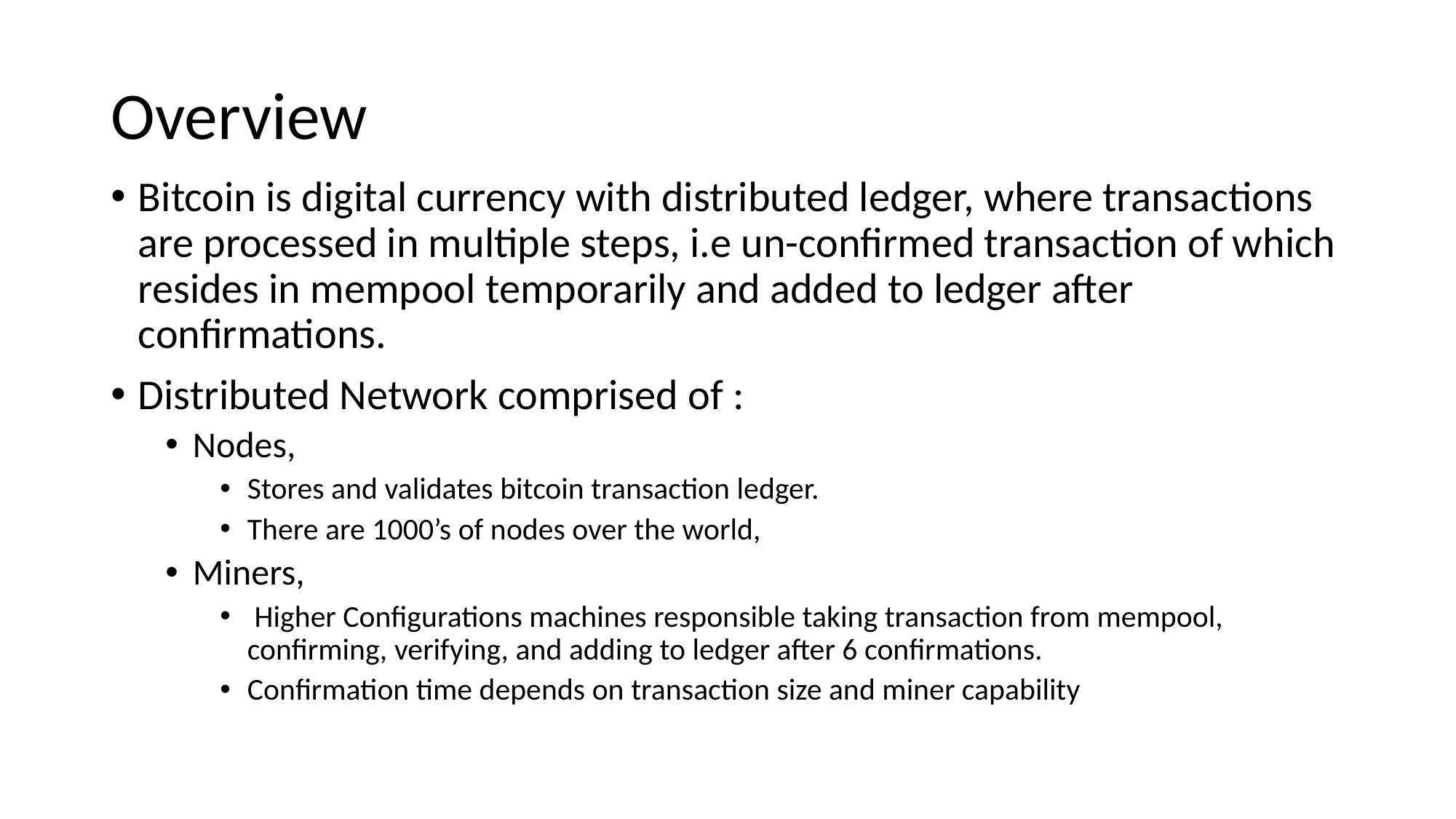

# Overview
Bitcoin is digital currency with distributed ledger, where transactions are processed in multiple steps, i.e un-confirmed transaction of which resides in mempool temporarily and added to ledger after confirmations.
Distributed Network comprised of :
Nodes,
Stores and validates bitcoin transaction ledger.
There are 1000’s of nodes over the world,
Miners,
 Higher Configurations machines responsible taking transaction from mempool, confirming, verifying, and adding to ledger after 6 confirmations.
Confirmation time depends on transaction size and miner capability